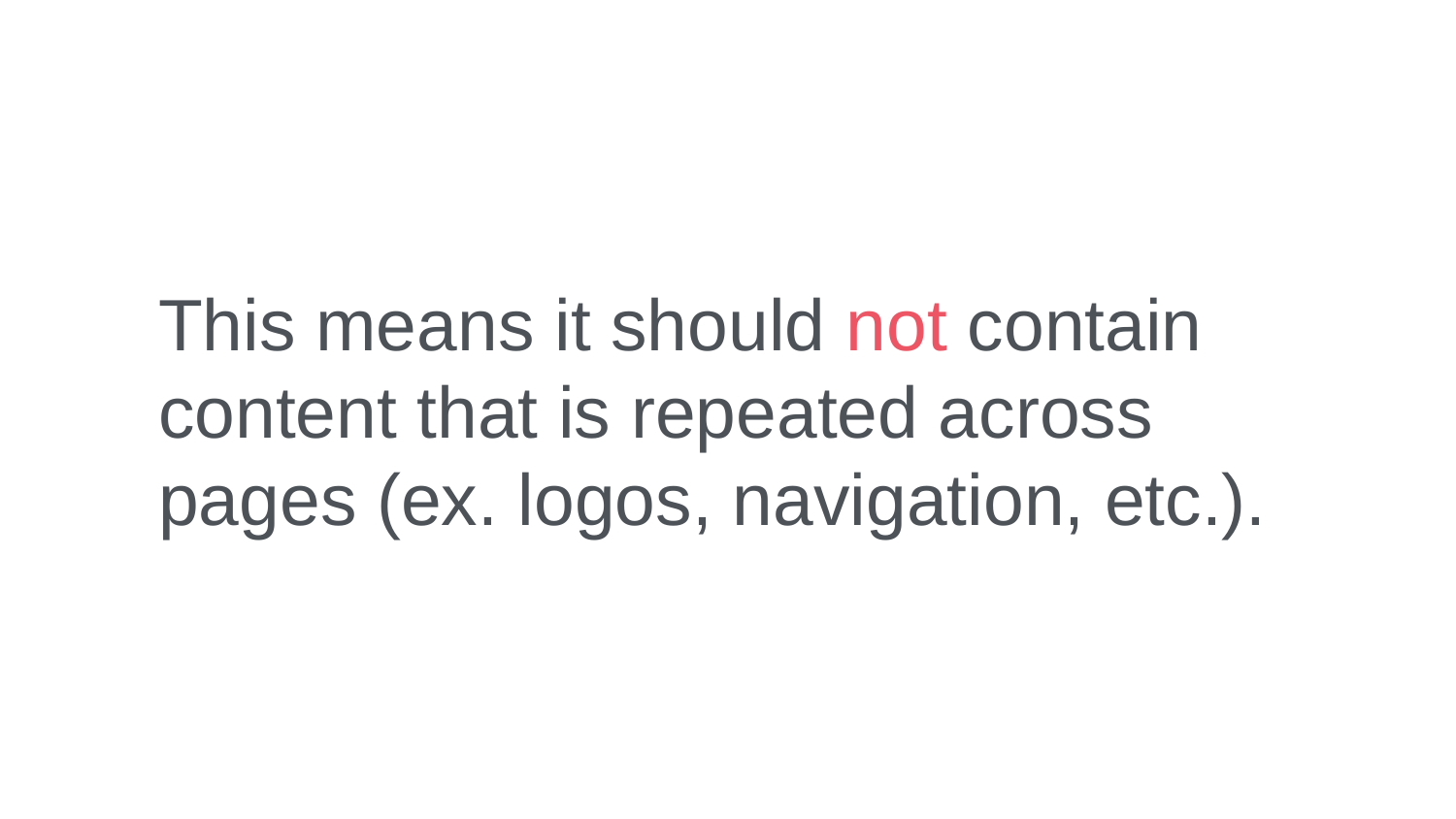

This means it should not contain content that is repeated across pages (ex. logos, navigation, etc.).